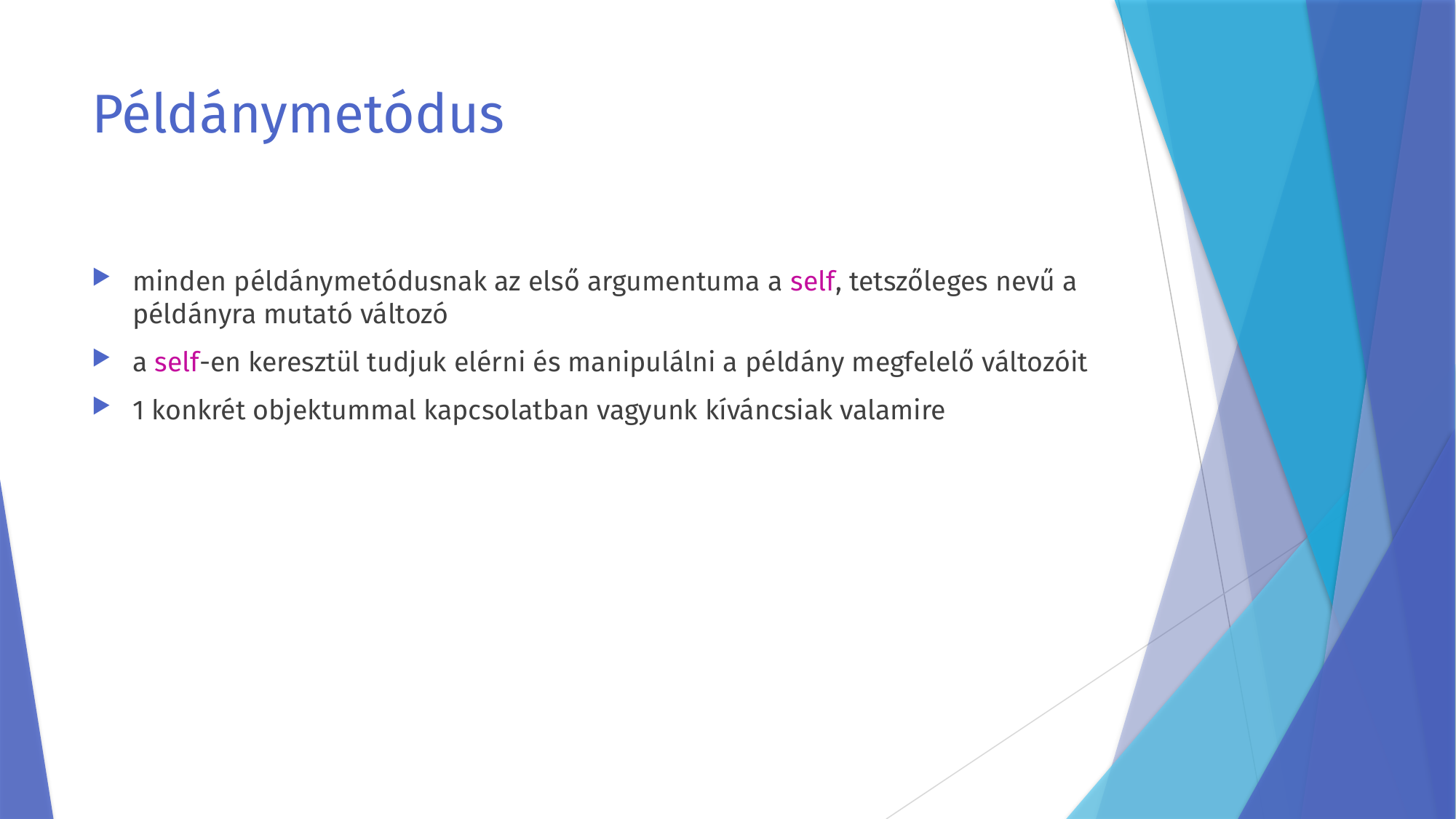

# Példánymetódus
minden példánymetódusnak az első argumentuma a self, tetszőleges nevű a példányra mutató változó
a self-en keresztül tudjuk elérni és manipulálni a példány megfelelő változóit
1 konkrét objektummal kapcsolatban vagyunk kíváncsiak valamire